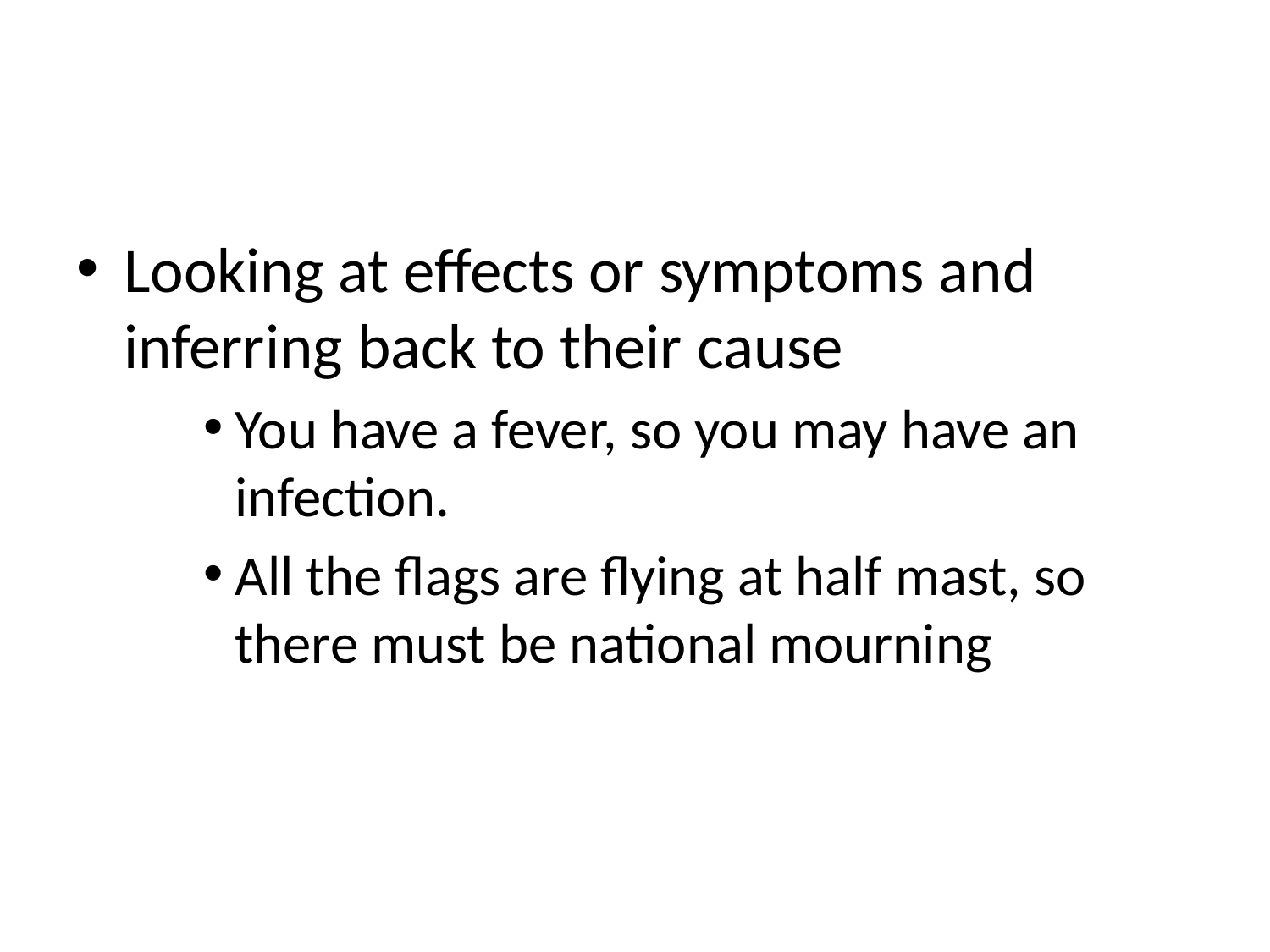

#
Looking at effects or symptoms and inferring back to their cause
You have a fever, so you may have an infection.
All the flags are flying at half mast, so there must be national mourning